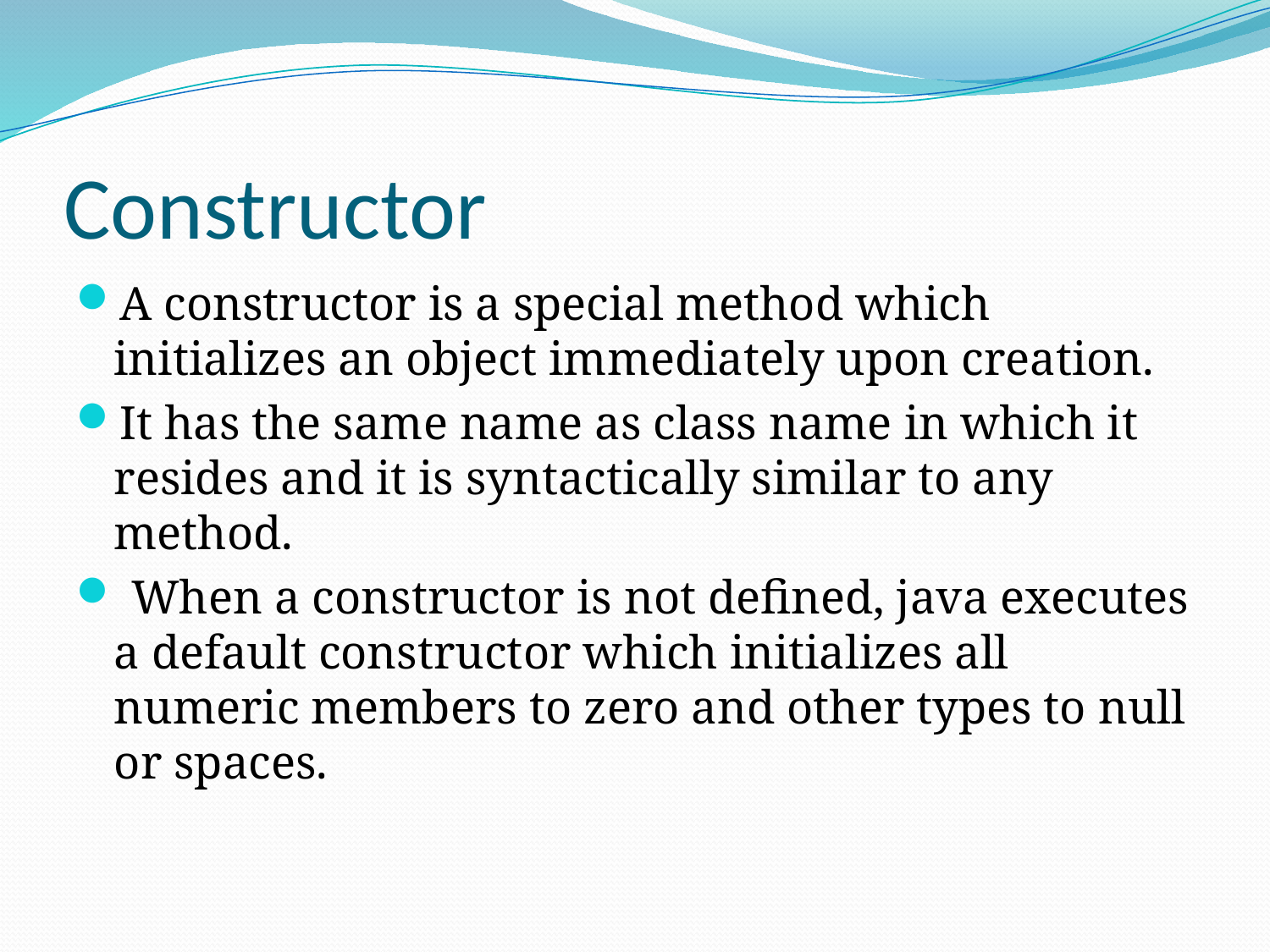

# Constructor
A constructor is a special method which initializes an object immediately upon creation.
It has the same name as class name in which it resides and it is syntactically similar to any method.
 When a constructor is not defined, java executes a default constructor which initializes all numeric members to zero and other types to null or spaces.